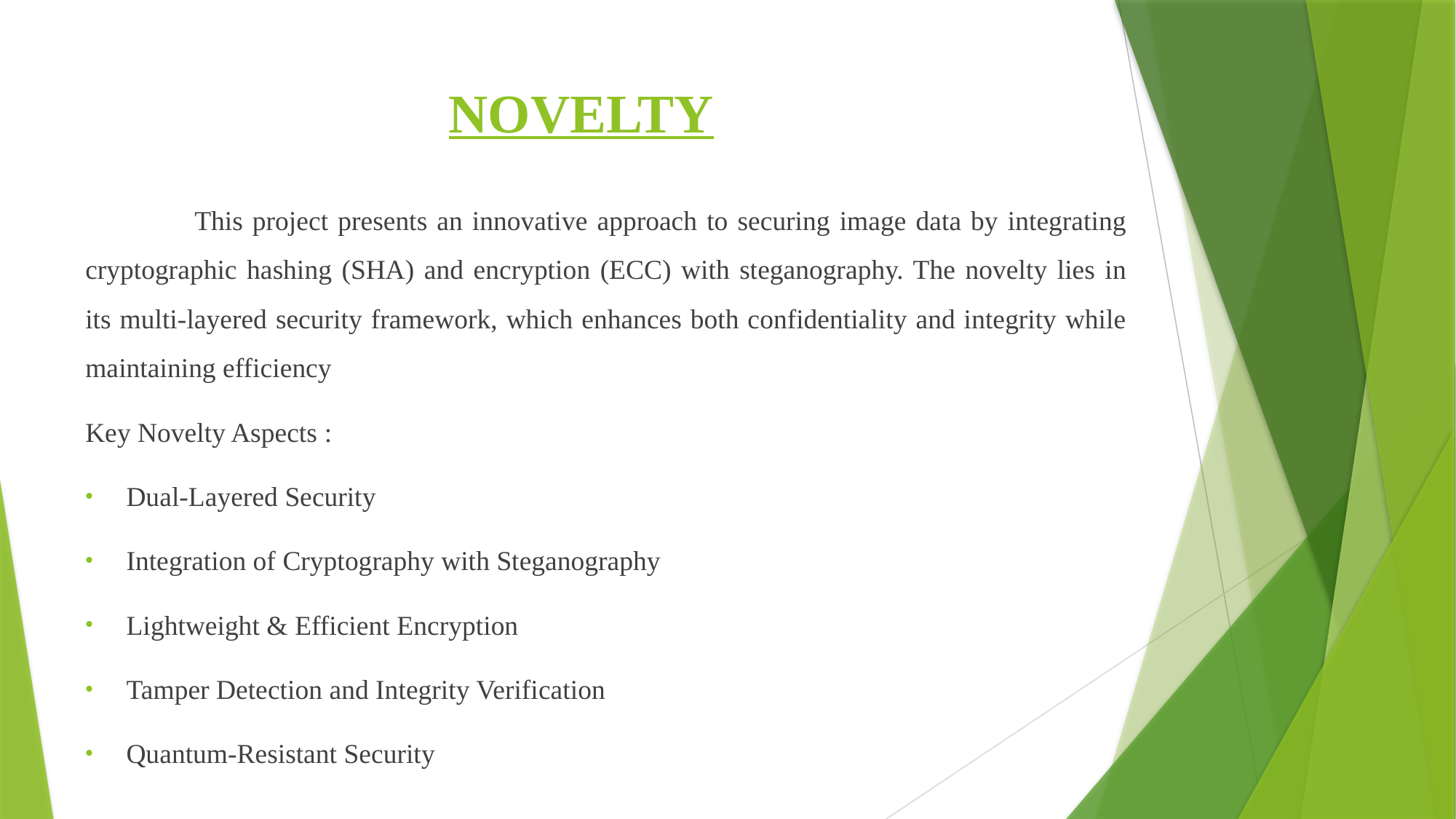

# NOVELTY
	This project presents an innovative approach to securing image data by integrating cryptographic hashing (SHA) and encryption (ECC) with steganography. The novelty lies in its multi-layered security framework, which enhances both confidentiality and integrity while maintaining efficiency
Key Novelty Aspects :
Dual-Layered Security
Integration of Cryptography with Steganography
Lightweight & Efficient Encryption
Tamper Detection and Integrity Verification
Quantum-Resistant Security